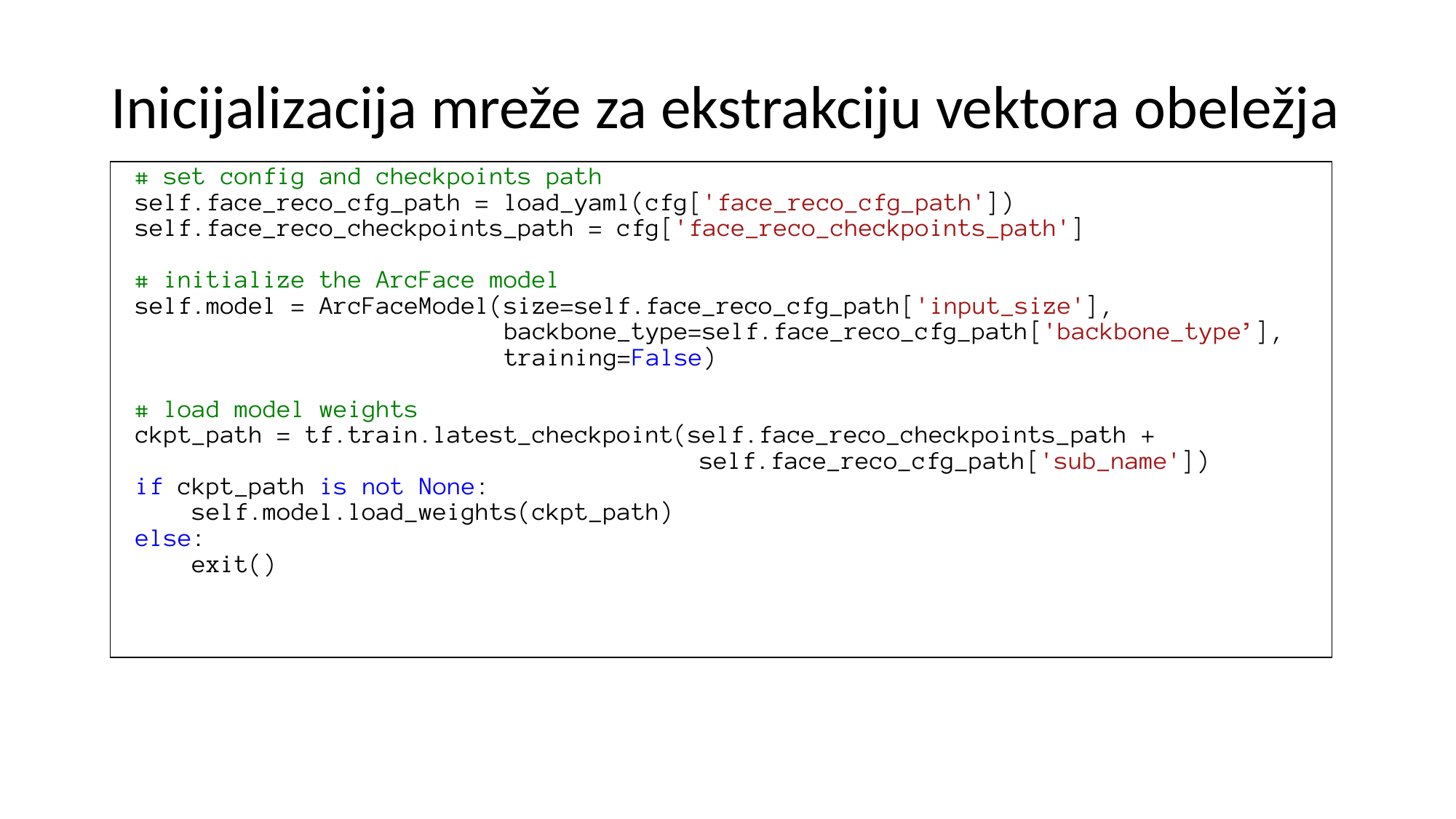

# Inicijalizacija mreže za ekstrakciju vektora obeležja
| # set config and checkpoints path self.face\_reco\_cfg\_path = load\_yaml(cfg['face\_reco\_cfg\_path']) self.face\_reco\_checkpoints\_path = cfg['face\_reco\_checkpoints\_path'] # initialize the ArcFace model self.model = ArcFaceModel(size=self.face\_reco\_cfg\_path['input\_size'],           backbone\_type=self.face\_reco\_cfg\_path['backbone\_type’], training=False) # load model weights ckpt\_path = tf.train.latest\_checkpoint(self.face\_reco\_checkpoints\_path + self.face\_reco\_cfg\_path['sub\_name']) if ckpt\_path is not None:     self.model.load\_weights(ckpt\_path) else:     exit() |
| --- |